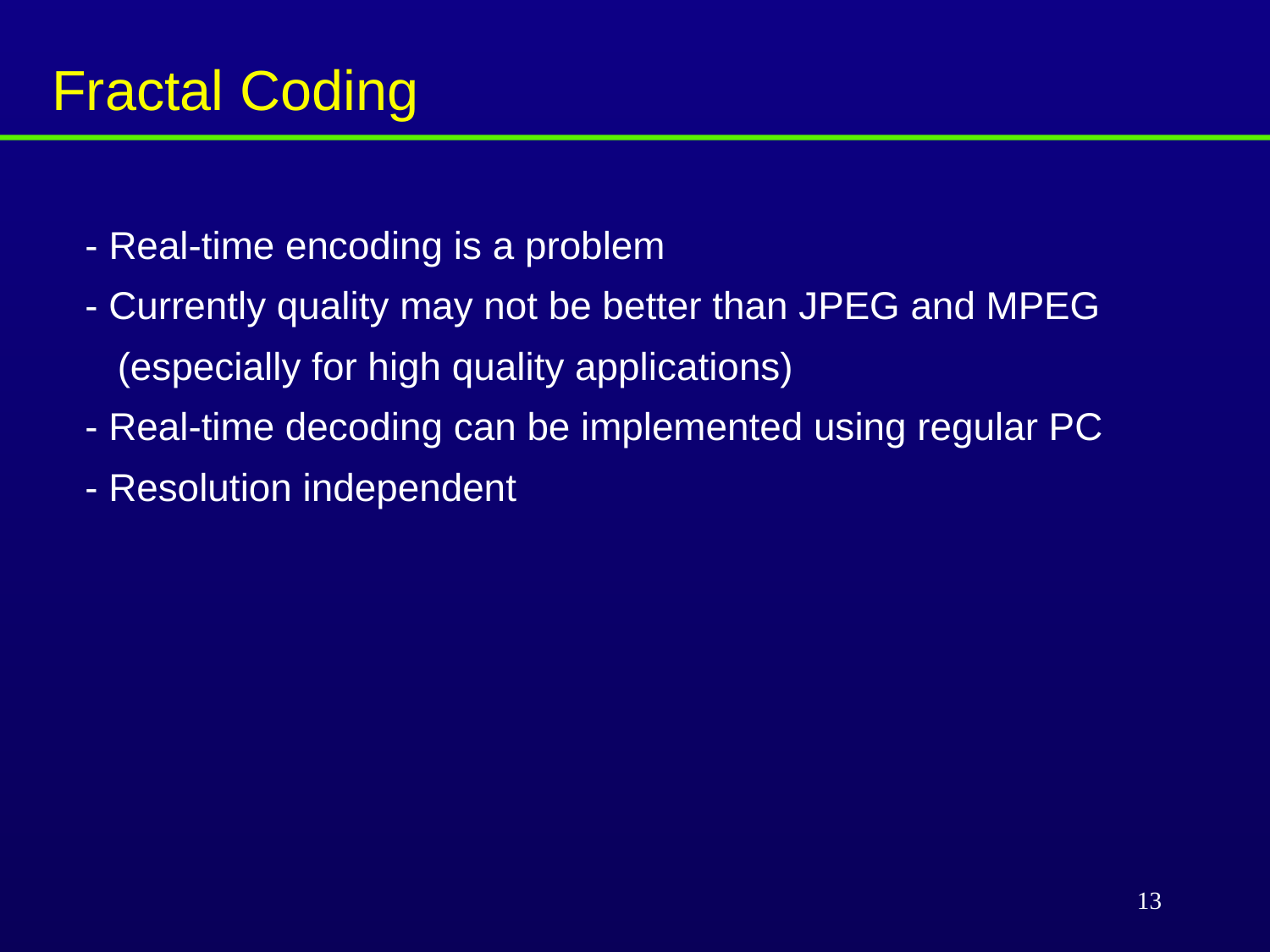

# Fractal Coding
- Real-time encoding is a problem
- Currently quality may not be better than JPEG and MPEG
   (especially for high quality applications)
- Real-time decoding can be implemented using regular PC
- Resolution independent
13